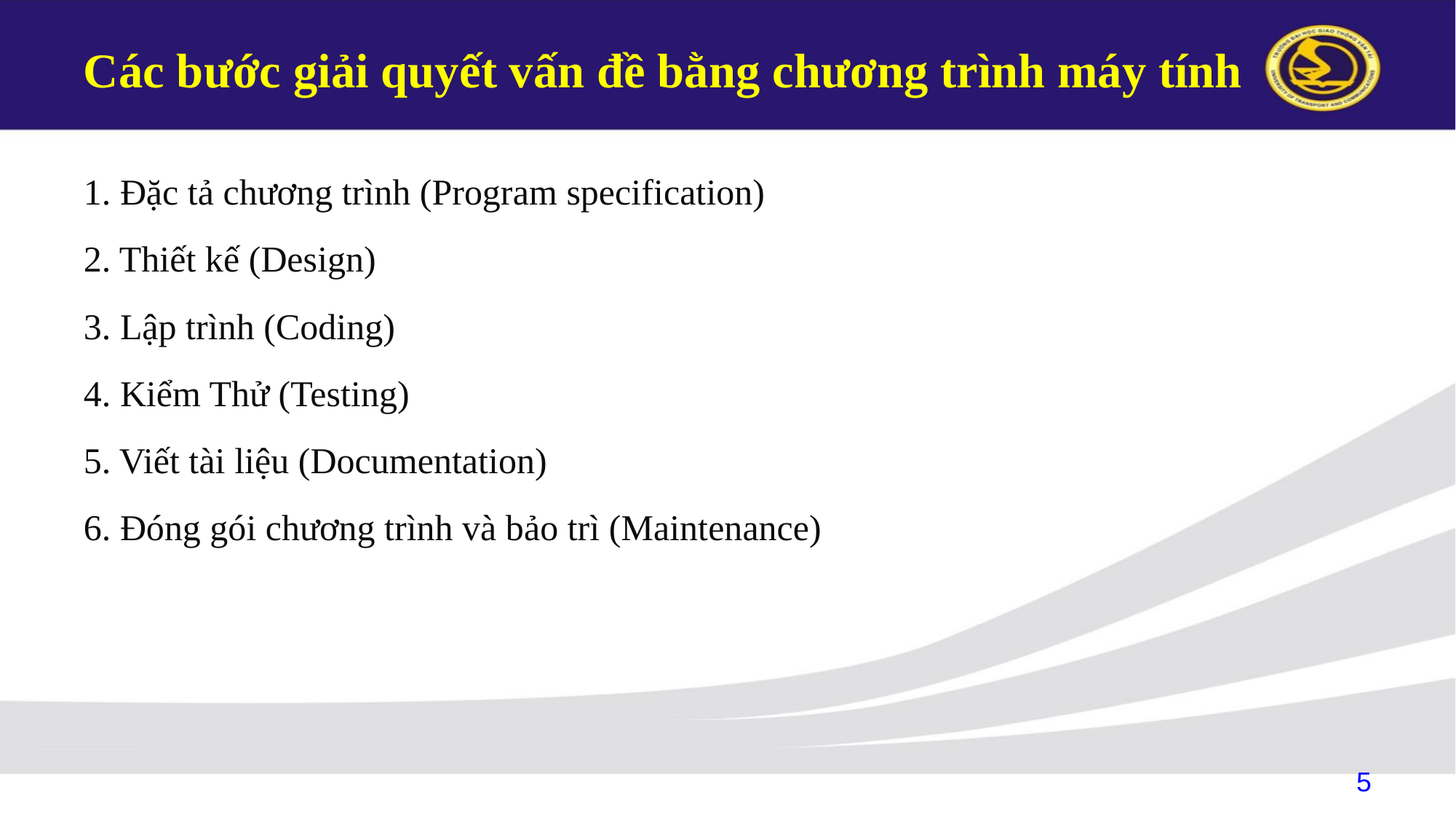

# Các bước giải quyết vấn đề bằng chương trình máy tính
1. Đặc tả chương trình (Program specification)
2. Thiết kế (Design)
3. Lập trình (Coding)
4. Kiểm Thử (Testing)
5. Viết tài liệu (Documentation)
6. Đóng gói chương trình và bảo trì (Maintenance)

5